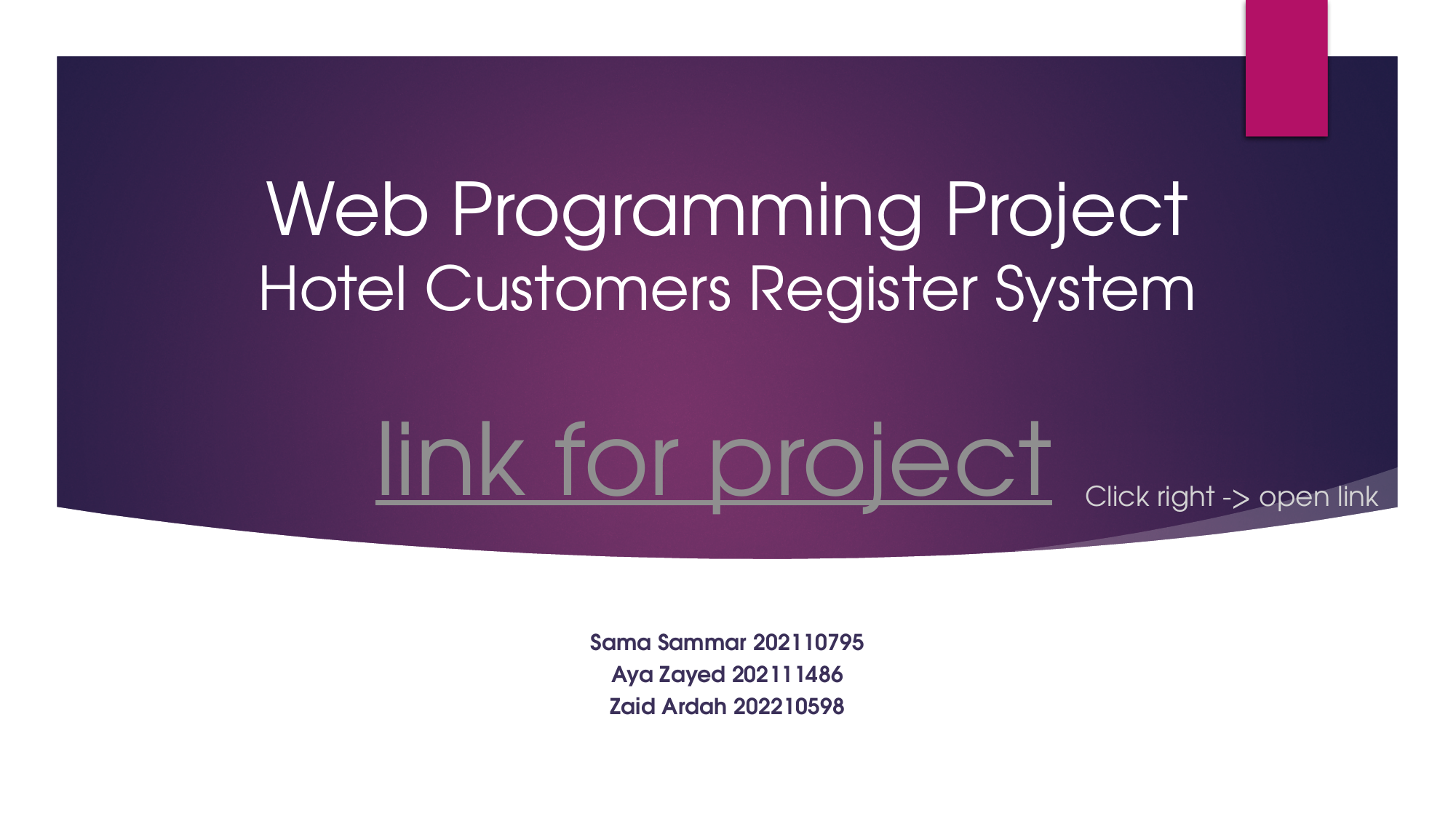

# Web Programming Project Hotel Customers Register System link for project
Click right -> open link

Sama Sammar 202110795
Aya Zayed 202111486
Zaid Ardah 202210598